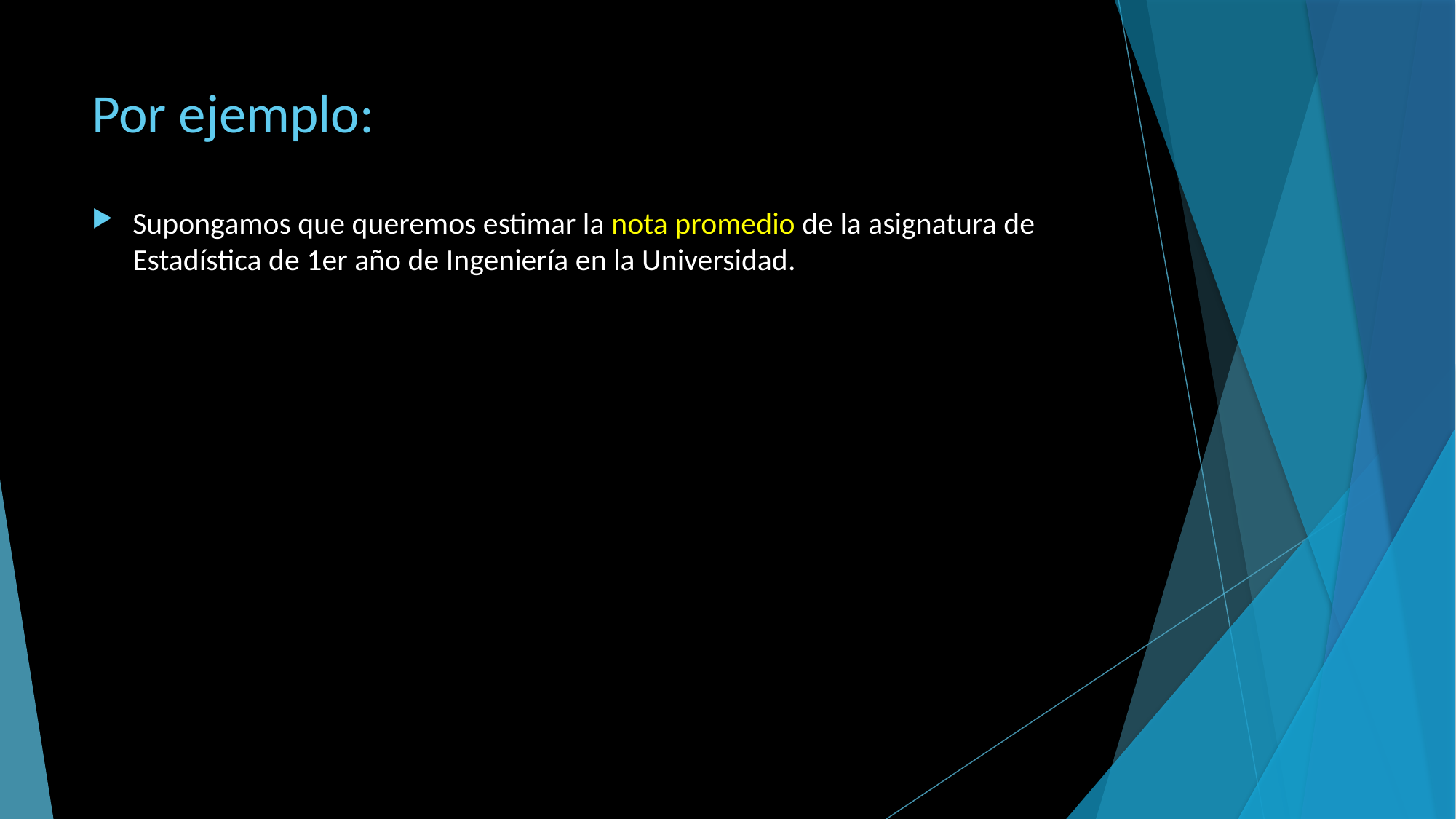

# Por ejemplo:
Supongamos que queremos estimar la nota promedio de la asignatura de Estadística de 1er año de Ingeniería en la Universidad.